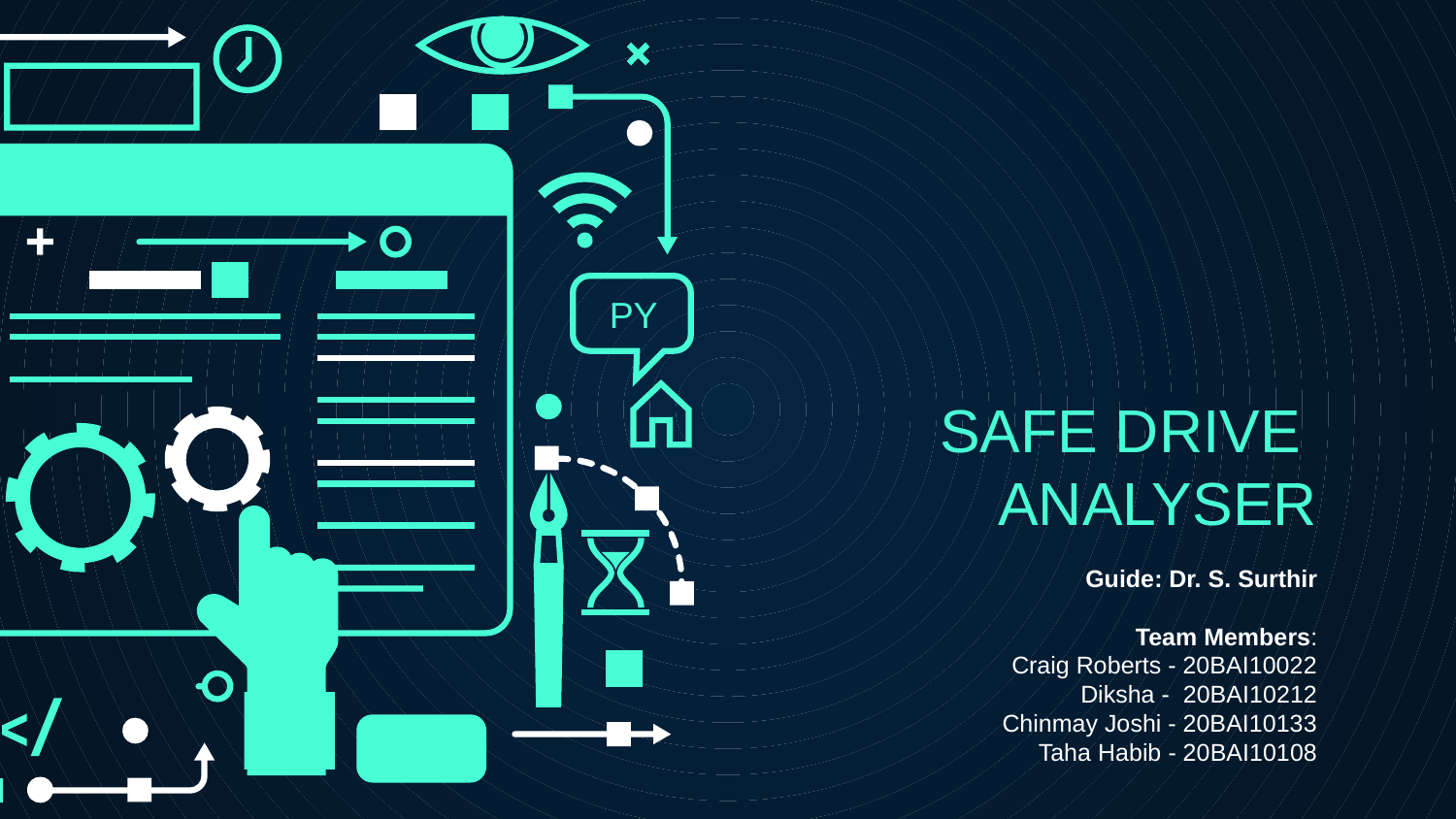

PY

# SAFE DRIVE  ANALYSER

Guide: Dr. S. Surthir

Team Members:
Craig Roberts - 20BAI10022
Diksha -  20BAI10212
Chinmay Joshi - 20BAI10133
Taha Habib - 20BAI10108